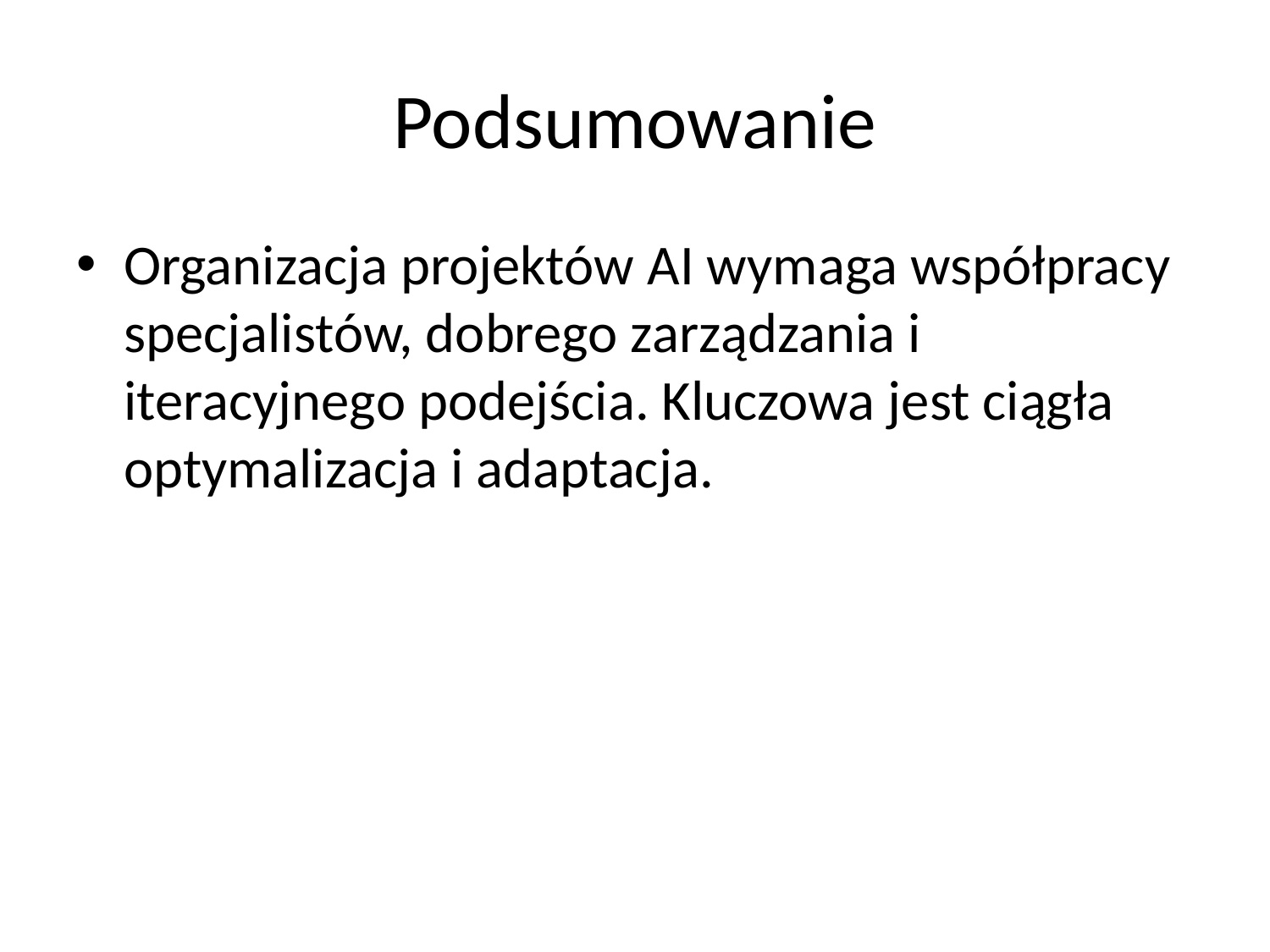

# Podsumowanie
Organizacja projektów AI wymaga współpracy specjalistów, dobrego zarządzania i iteracyjnego podejścia. Kluczowa jest ciągła optymalizacja i adaptacja.